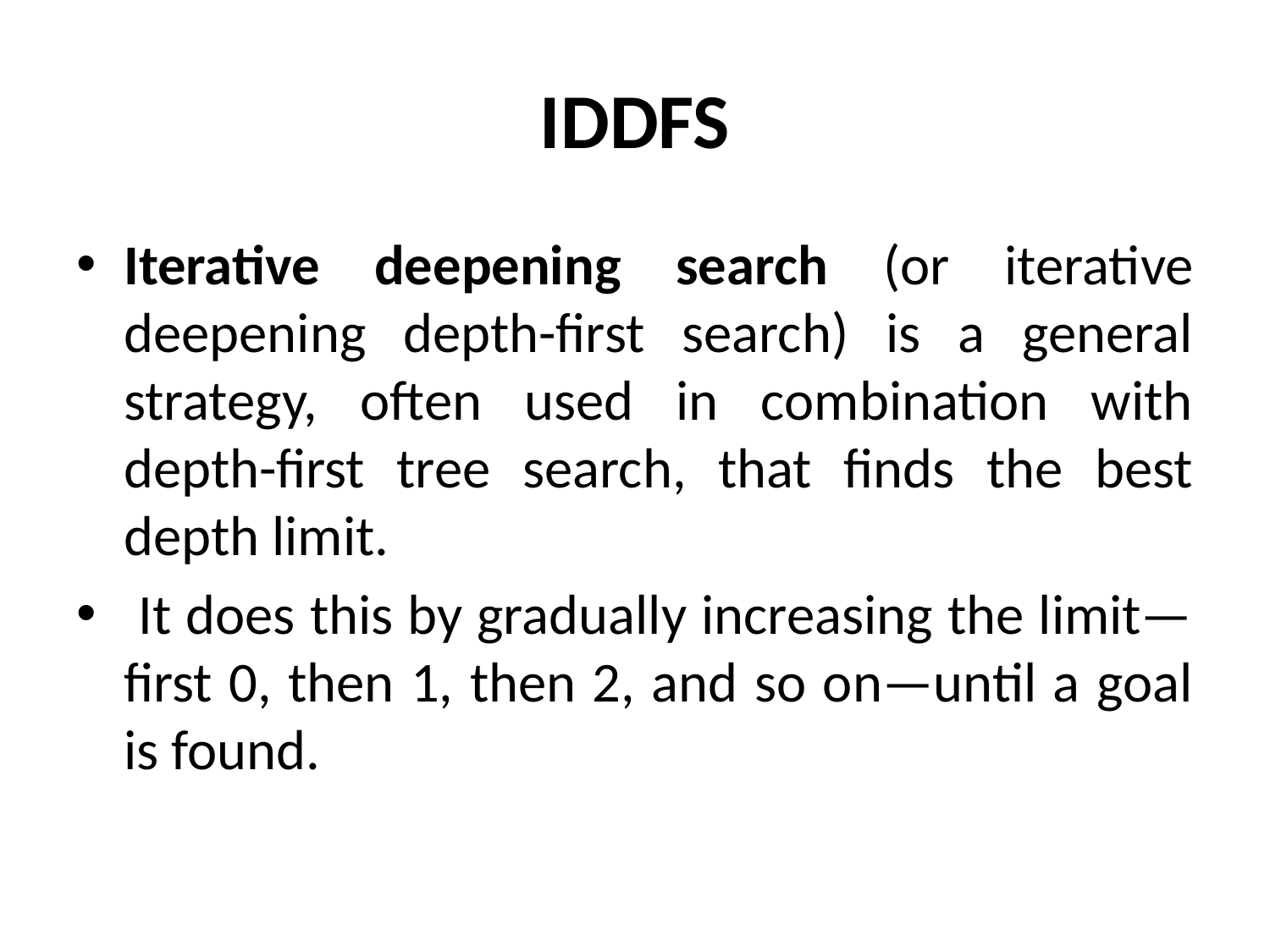

# IDDFS
Iterative deepening search (or iterative deepening depth-first search) is a general strategy, often used in combination with depth-first tree search, that finds the best depth limit.
 It does this by gradually increasing the limit—first 0, then 1, then 2, and so on—until a goal is found.